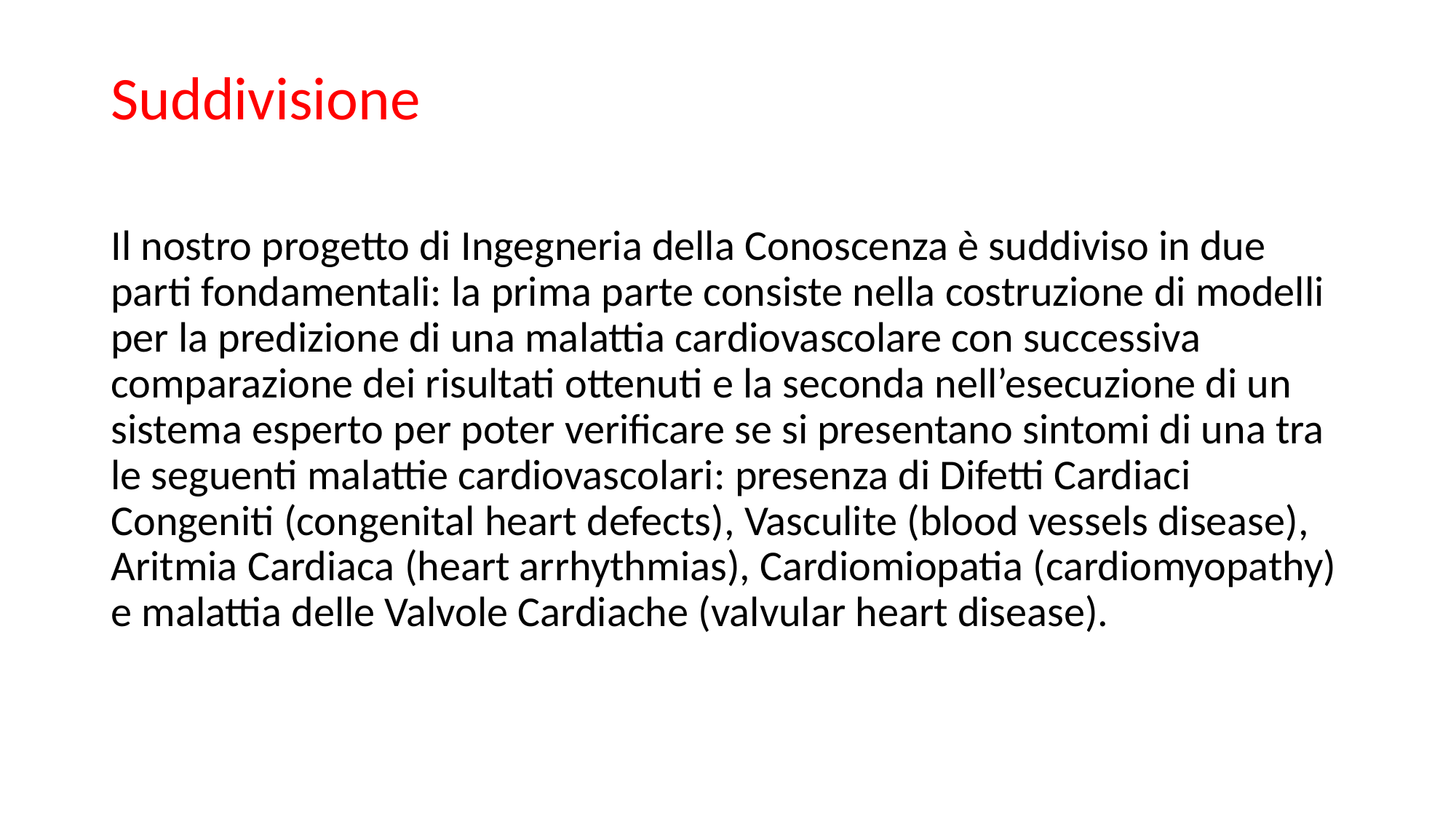

# Suddivisione
Il nostro progetto di Ingegneria della Conoscenza è suddiviso in due parti fondamentali: la prima parte consiste nella costruzione di modelli per la predizione di una malattia cardiovascolare con successiva comparazione dei risultati ottenuti e la seconda nell’esecuzione di un sistema esperto per poter verificare se si presentano sintomi di una tra le seguenti malattie cardiovascolari: presenza di Difetti Cardiaci Congeniti (congenital heart defects), Vasculite (blood vessels disease), Aritmia Cardiaca (heart arrhythmias), Cardiomiopatia (cardiomyopathy) e malattia delle Valvole Cardiache (valvular heart disease).